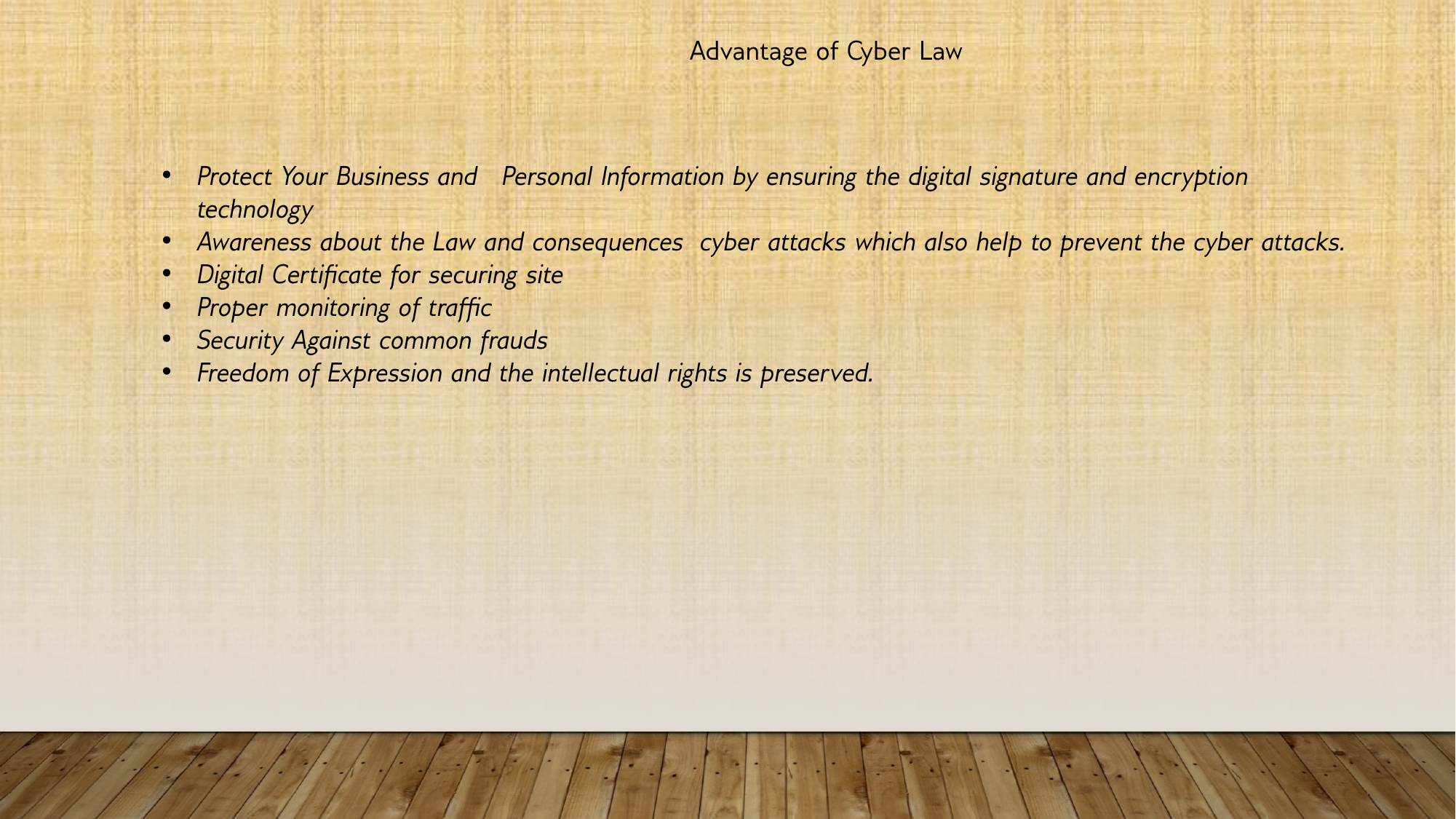

Advantage of Cyber Law
Protect Your Business and   Personal Information by ensuring the digital signature and encryption technology
Awareness about the Law and consequences  cyber attacks which also help to prevent the cyber attacks.
Digital Certificate for securing site
Proper monitoring of traffic
Security Against common frauds
Freedom of Expression and the intellectual rights is preserved.